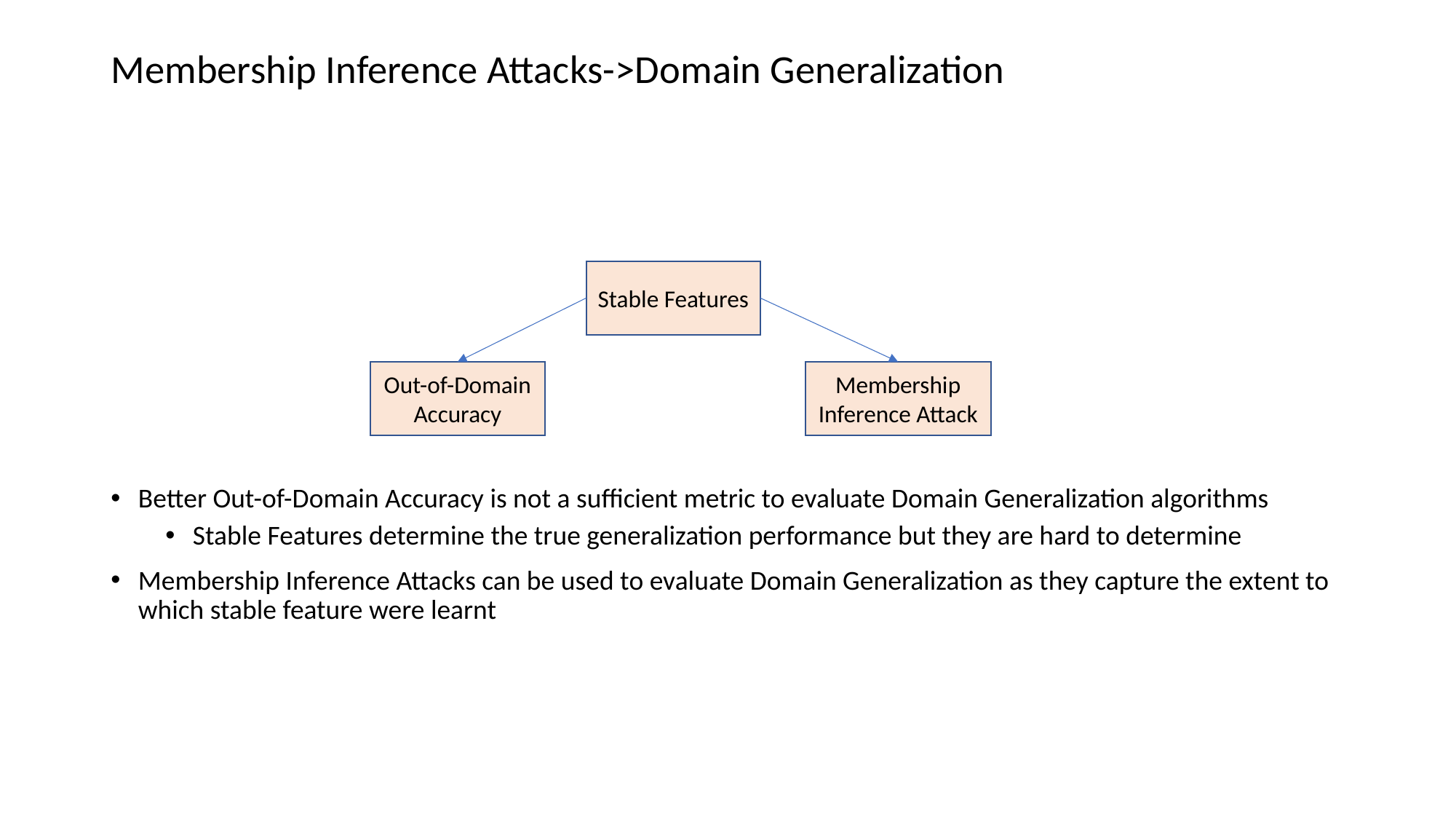

# Membership Inference Attacks->Domain Generalization
Stable Features
Out-of-Domain Accuracy
Membership Inference Attack
Better Out-of-Domain Accuracy is not a sufficient metric to evaluate Domain Generalization algorithms
Stable Features determine the true generalization performance but they are hard to determine
Membership Inference Attacks can be used to evaluate Domain Generalization as they capture the extent to which stable feature were learnt